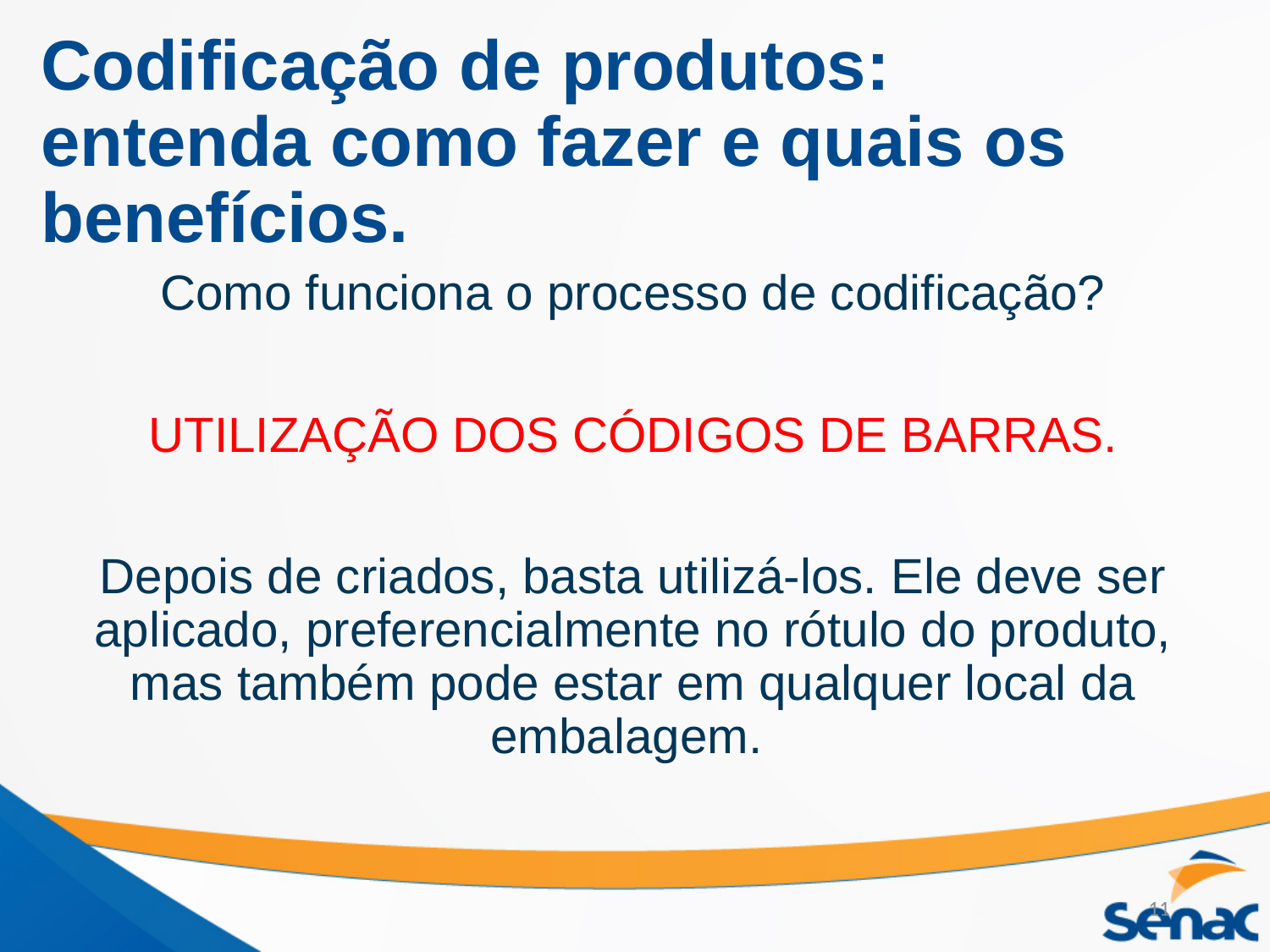

# Codificação de produtos: entenda como fazer e quais os benefícios.
Como funciona o processo de codificação?

UTILIZAÇÃO DOS CÓDIGOS DE BARRAS.

Depois de criados, basta utilizá-los. Ele deve ser aplicado, preferencialmente no rótulo do produto, mas também pode estar em qualquer local da embalagem.
11